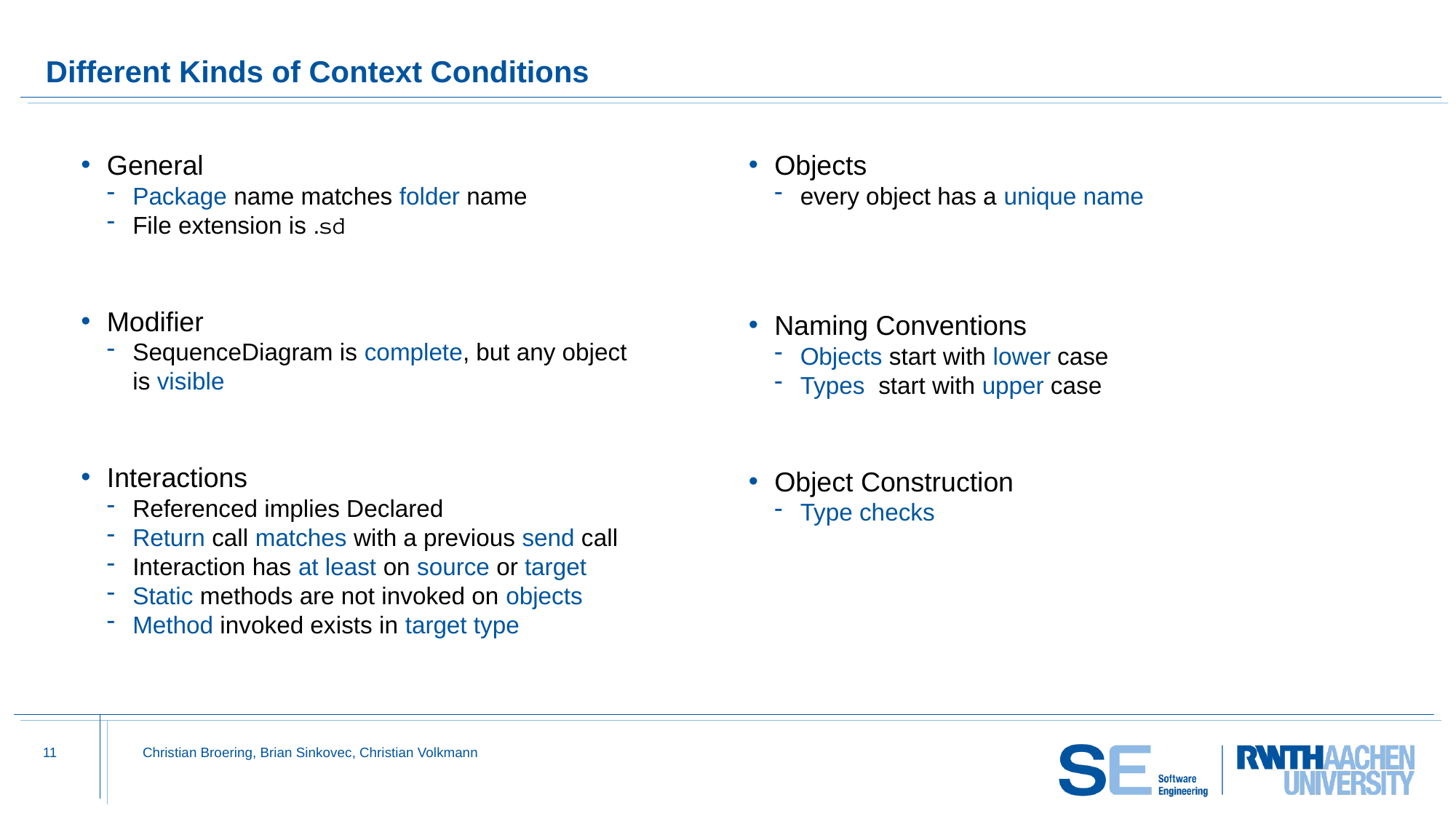

# Different Kinds of Context Conditions
General
Package name matches folder name
File extension is .sd

Modifier
SequenceDiagram is complete, but any object is visible

Interactions
Referenced implies Declared
Return call matches with a previous send call
Interaction has at least on source or target
Static methods are not invoked on objects
Method invoked exists in target type

Objects
every object has a unique name

Naming Conventions
Objects start with lower case
Types  start with upper case

Object Construction
Type checks